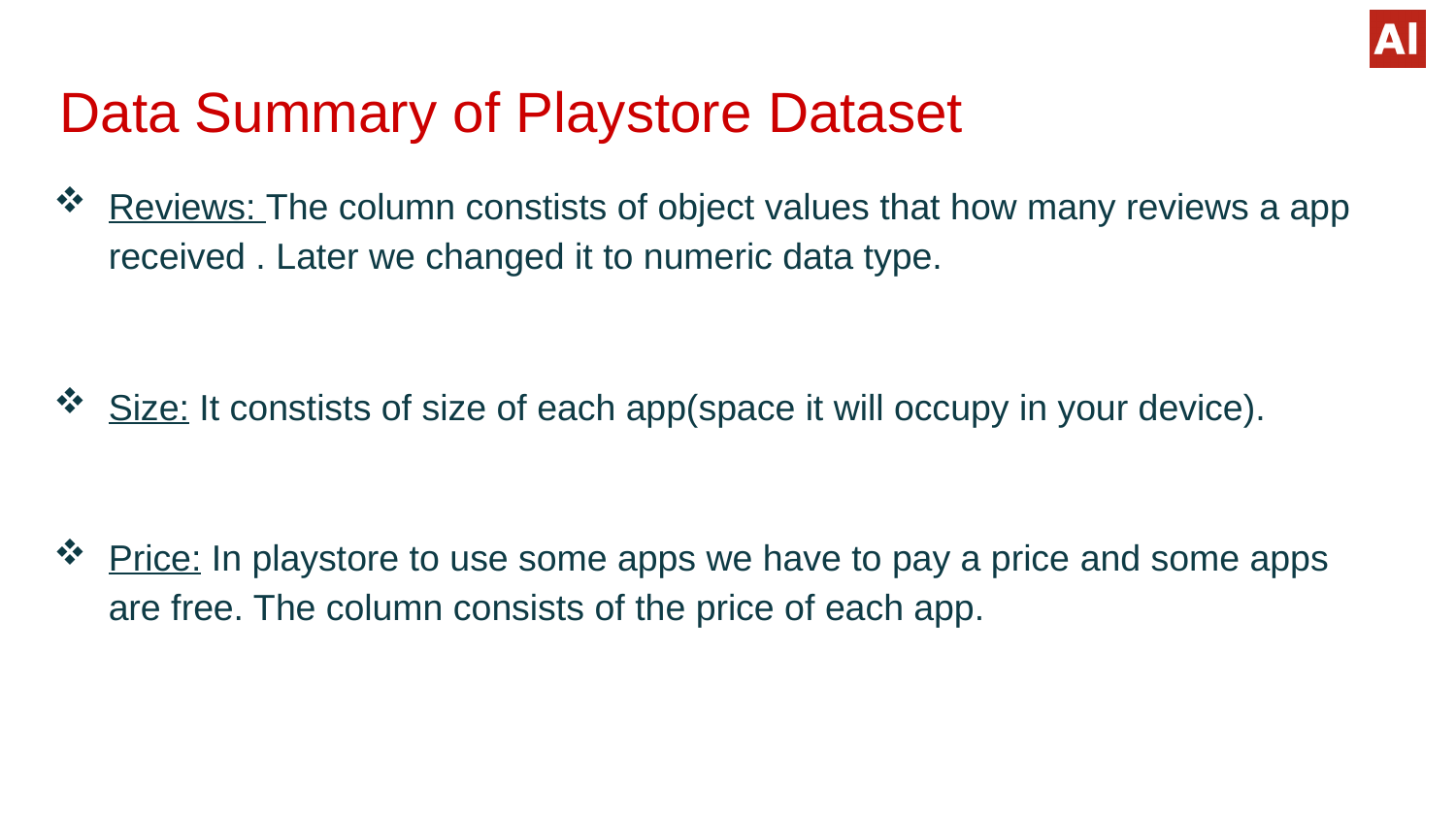

# Data Summary of Playstore Dataset
Reviews: The column constists of object values that how many reviews a app received . Later we changed it to numeric data type.

Size: It constists of size of each app(space it will occupy in your device).

Price: In playstore to use some apps we have to pay a price and some apps are free. The column consists of the price of each app.